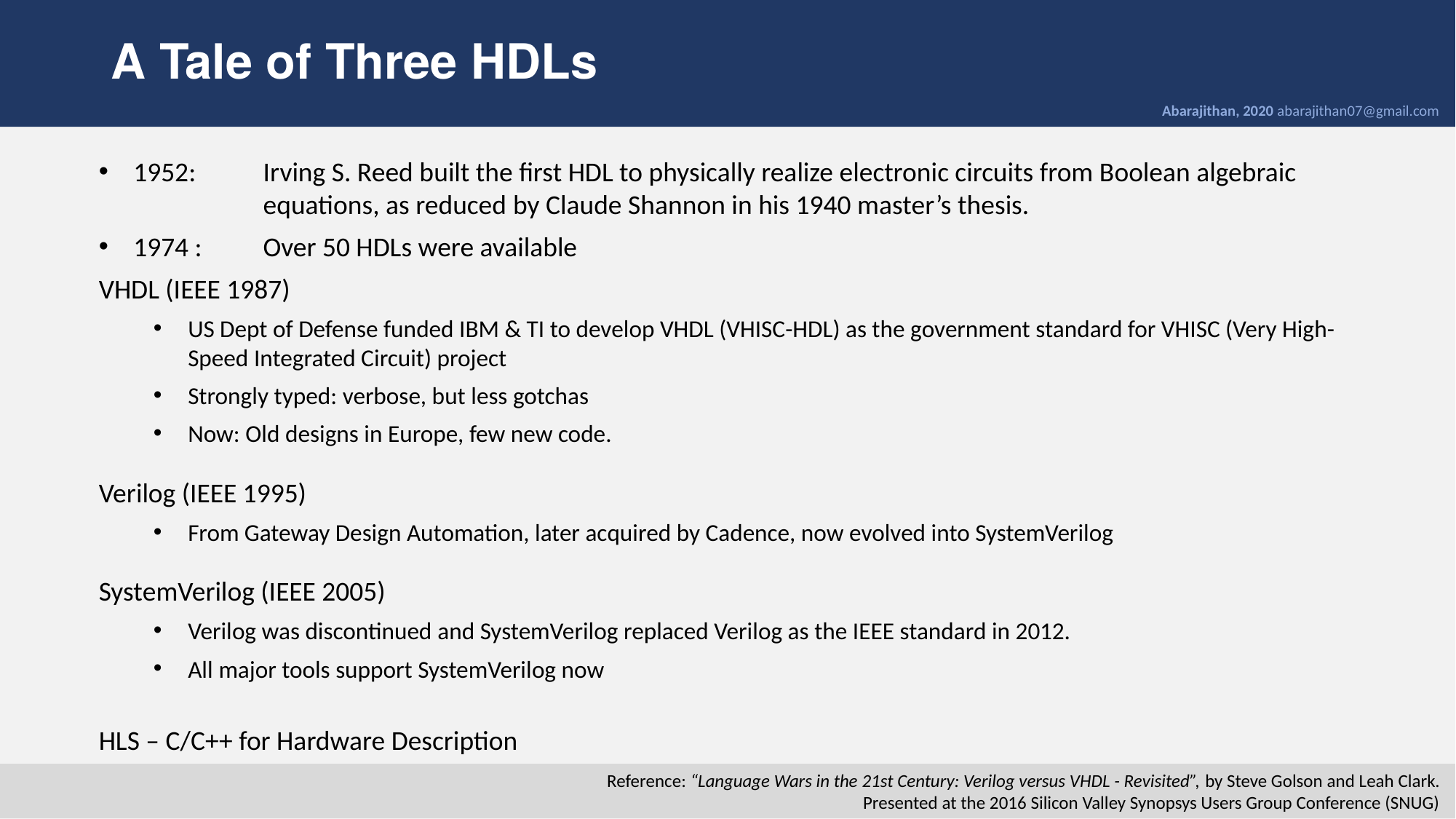

# A Tale of Three HDLs
Abarajithan, 2020 abarajithan07@gmail.com
1952: 	Irving S. Reed built the first HDL to physically realize electronic circuits from Boolean algebraic
 	equations, as reduced by Claude Shannon in his 1940 master’s thesis.
1974 :	Over 50 HDLs were available
VHDL (IEEE 1987)
US Dept of Defense funded IBM & TI to develop VHDL (VHISC-HDL) as the government standard for VHISC (Very High-Speed Integrated Circuit) project
Strongly typed: verbose, but less gotchas
Now: Old designs in Europe, few new code.
Verilog (IEEE 1995)
From Gateway Design Automation, later acquired by Cadence, now evolved into SystemVerilog
SystemVerilog (IEEE 2005)
Verilog was discontinued and SystemVerilog replaced Verilog as the IEEE standard in 2012.
All major tools support SystemVerilog now

HLS – C/C++ for Hardware Description

Reference: “Language Wars in the 21st Century: Verilog versus VHDL - Revisited”, by Steve Golson and Leah Clark.
Presented at the 2016 Silicon Valley Synopsys Users Group Conference (SNUG)